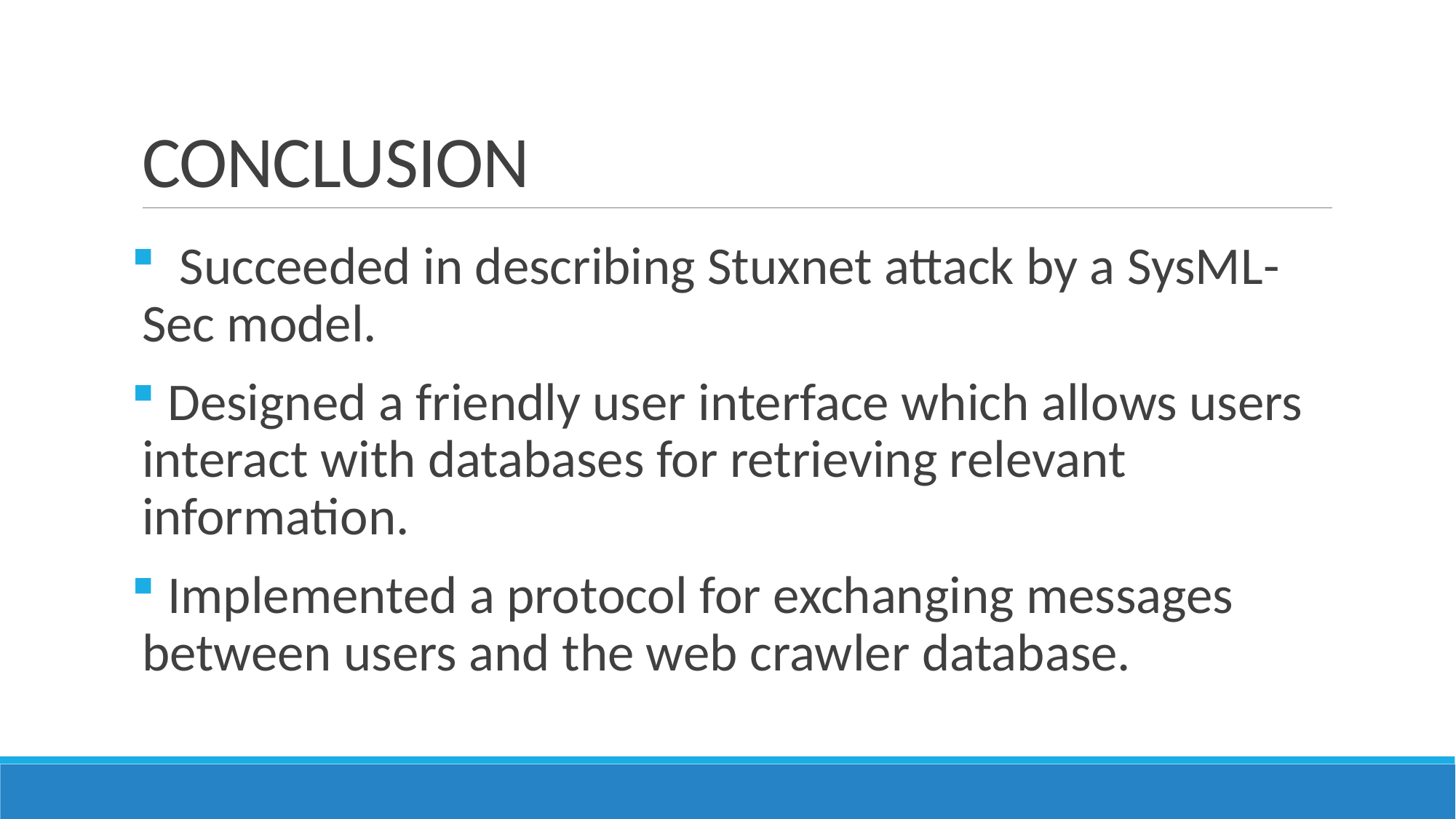

# CONCLUSION
  Succeeded in describing Stuxnet attack by a SysML-Sec model.
 Designed a friendly user interface which allows users interact with databases for retrieving relevant information.
 Implemented a protocol for exchanging messages between users and the web crawler database.